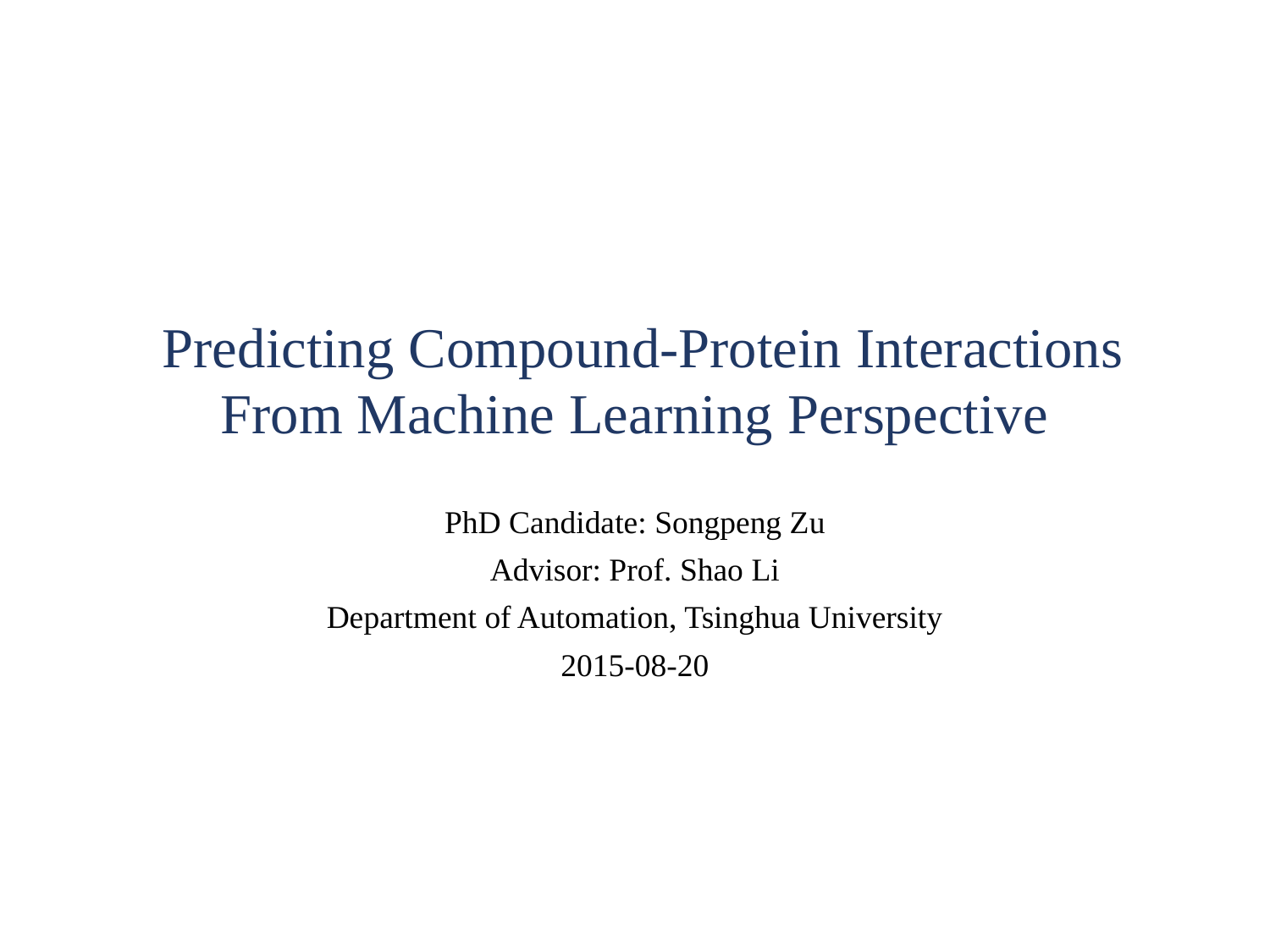

# Predicting Compound-Protein Interactions    From Machine Learning Perspective
PhD Candidate: Songpeng Zu
Advisor: Prof. Shao Li
Department of Automation, Tsinghua University
2015-08-20